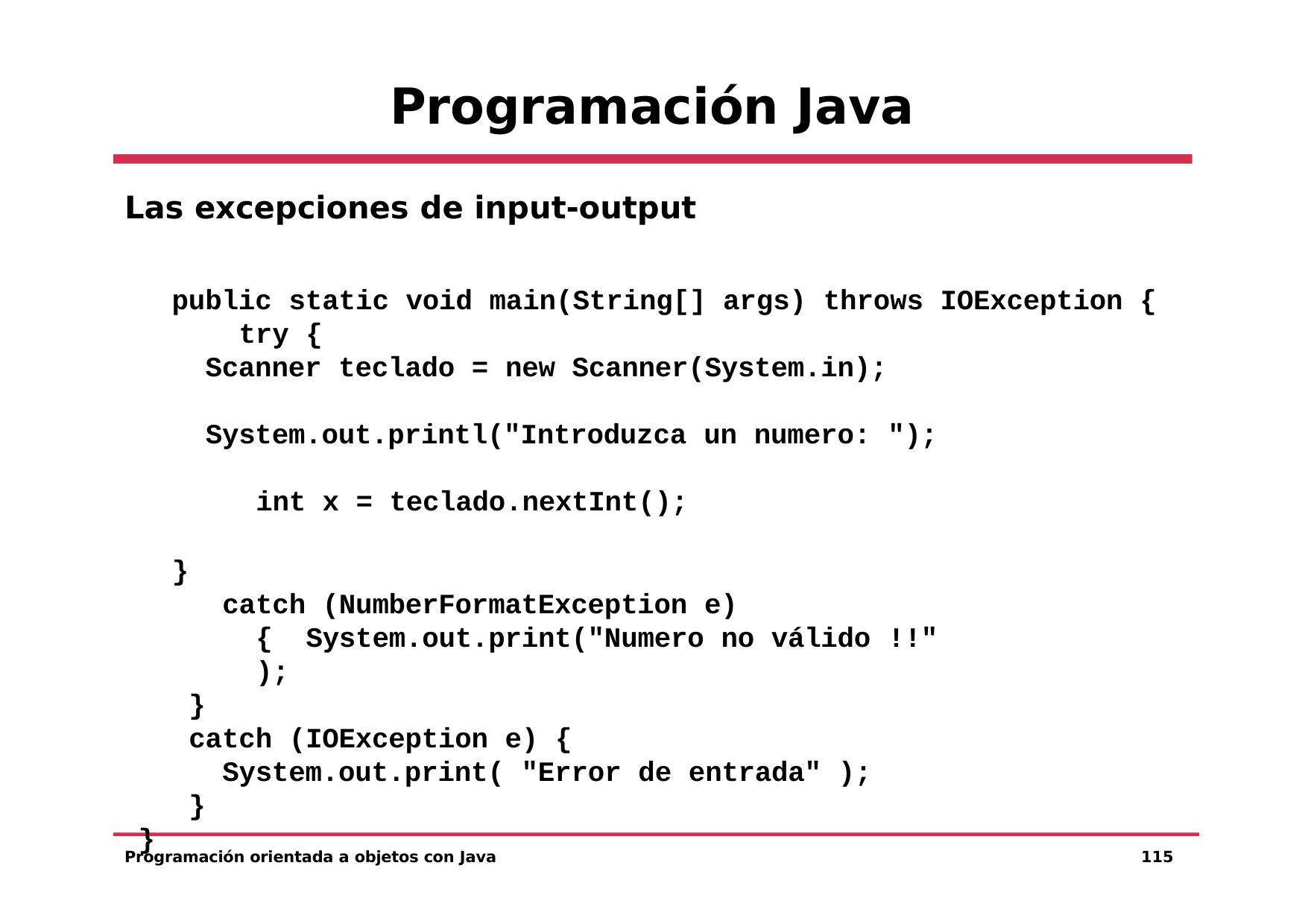

# Programación Java
Las excepciones de input-output

public static void main(String[] args) throws IOException {  try {
Scanner teclado = new Scanner(System.in);
System.out.printl(″Introduzca un numero: ″);  int x = teclado.nextInt();

}
catch (NumberFormatException e) {  System.out.print("Numero no válido !!" );
}
catch (IOException e) {
System.out.print( "Error de entrada" );
}
}
Programación orientada a objetos con Java
115